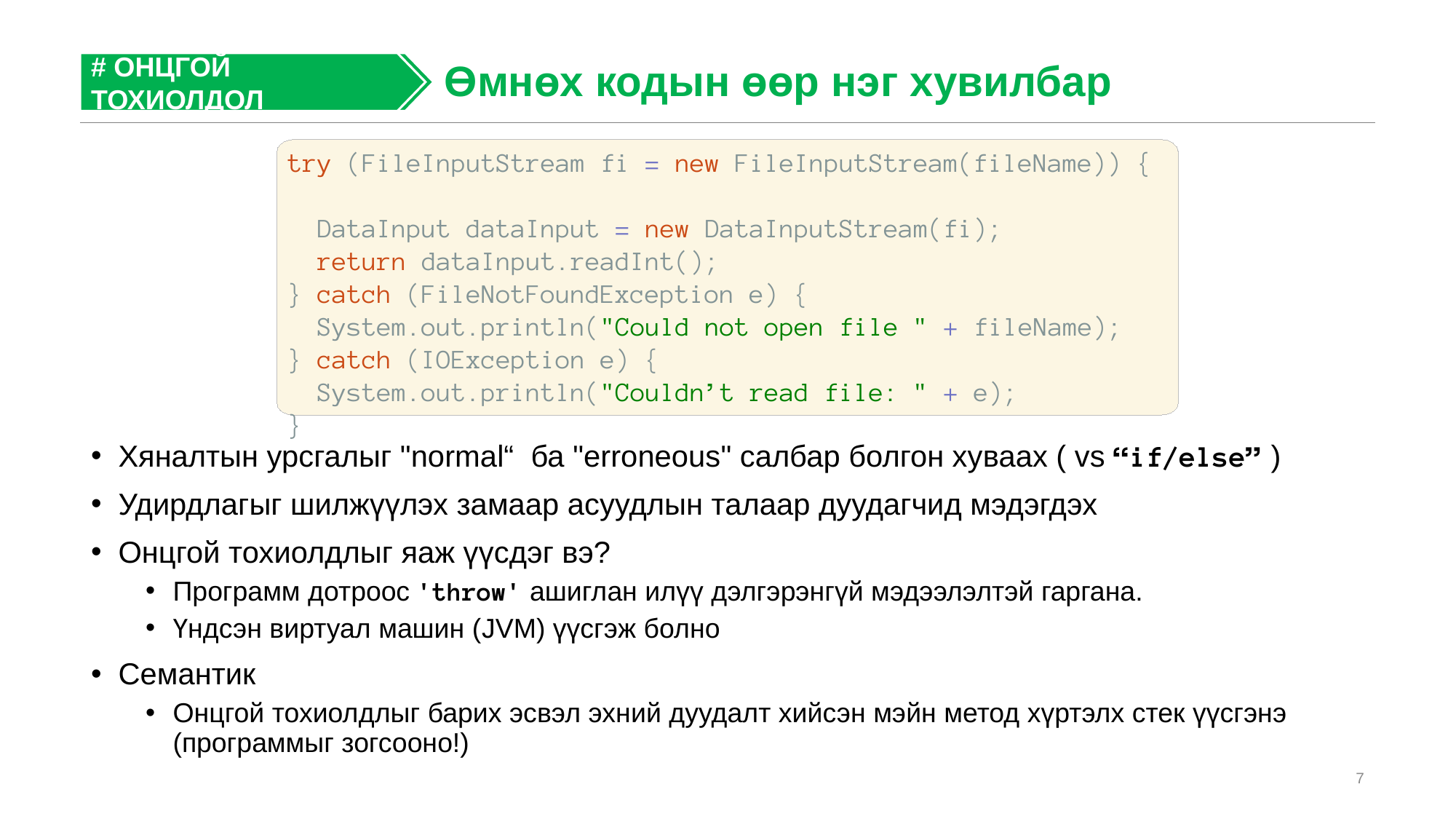

# ОНЦГОЙ ТОХИОЛДОЛ
#
Өмнөх кодын өөр нэг хувилбар
try (FileInputStream fi = new FileInputStream(fileName)) {
  DataInput dataInput = new DataInputStream(fi);
  return dataInput.readInt();
} catch (FileNotFoundException e) {
  System.out.println("Could not open file " + fileName);
} catch (IOException e) {
  System.out.println("Couldn’t read file: " + e);
}

Хяналтын урсгалыг "normal“  ба "erroneous" салбар болгон хуваах ( vs “if/else” )
Удирдлагыг шилжүүлэх замаар асуудлын талаар дуудагчид мэдэгдэх
Онцгой тохиолдлыг яаж үүсдэг вэ?
Программ дотроос 'throw' ашиглан илүү дэлгэрэнгүй мэдээлэлтэй гаргана.
Үндсэн виртуал машин (JVM) үүсгэж болно
Семантик
Онцгой тохиолдлыг барих эсвэл эхний дуудалт хийсэн мэйн метод хүртэлх стек үүсгэнэ (программыг зогсооно!)
7